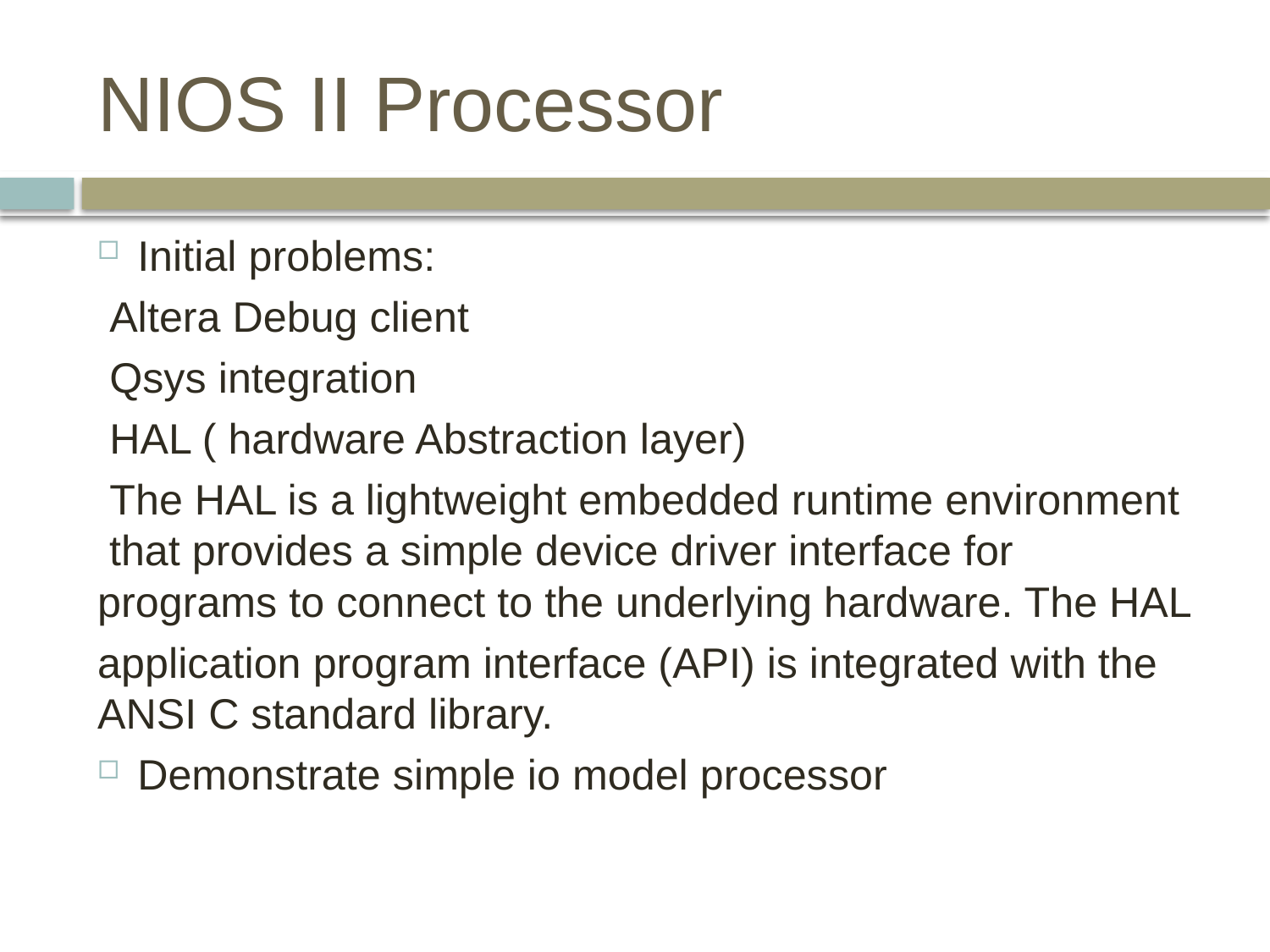

# NIOS II Processor
Initial problems:
 Altera Debug client
 Qsys integration
 HAL ( hardware Abstraction layer)
 The HAL is a lightweight embedded runtime environment    that provides a simple device driver interface for programs to connect to the underlying hardware. The HAL
application program interface (API) is integrated with the ANSI C standard library.
Demonstrate simple io model processor